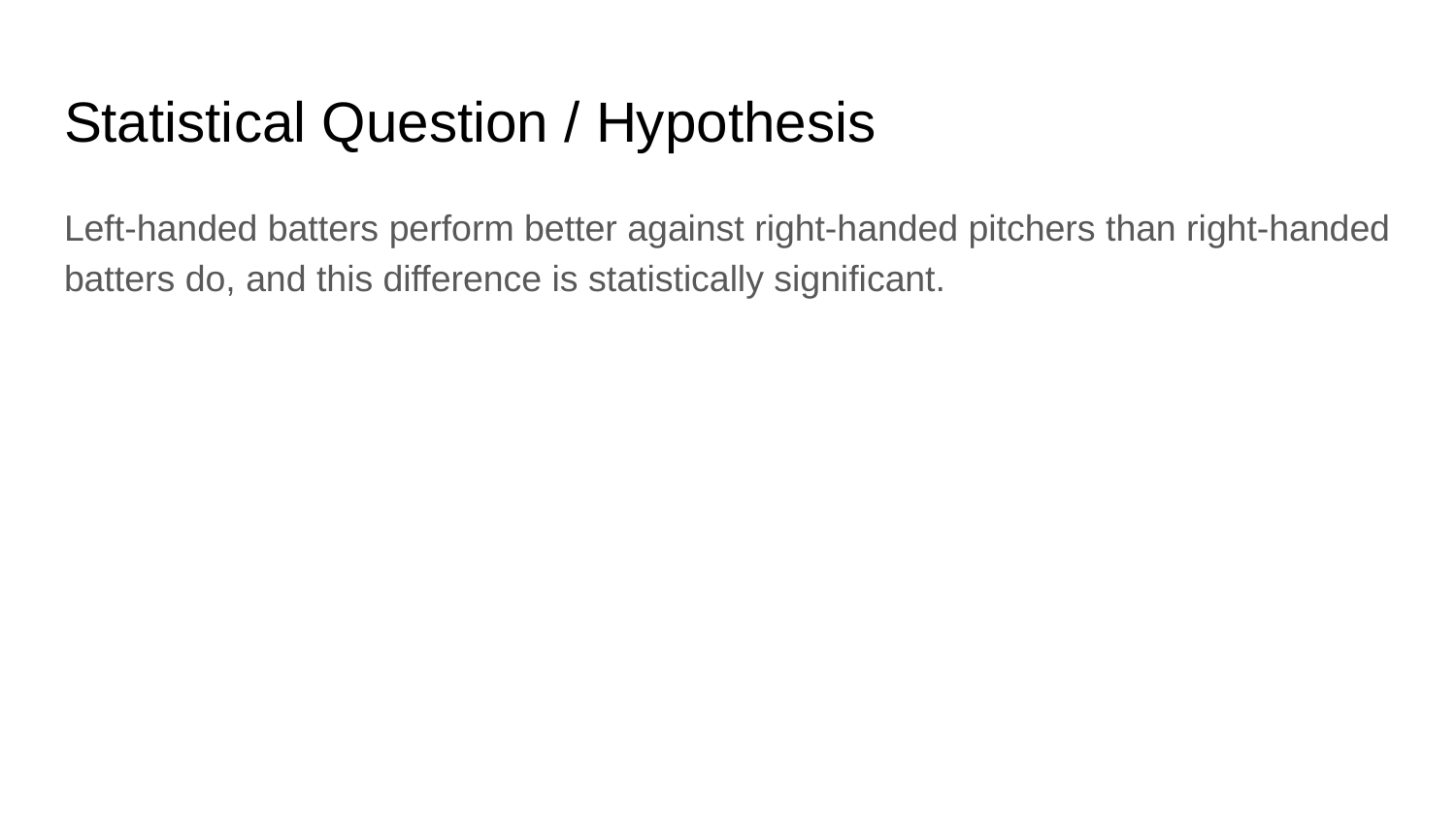

# Statistical Question / Hypothesis

Left-handed batters perform better against right-handed pitchers than right-handed batters do, and this difference is statistically significant.